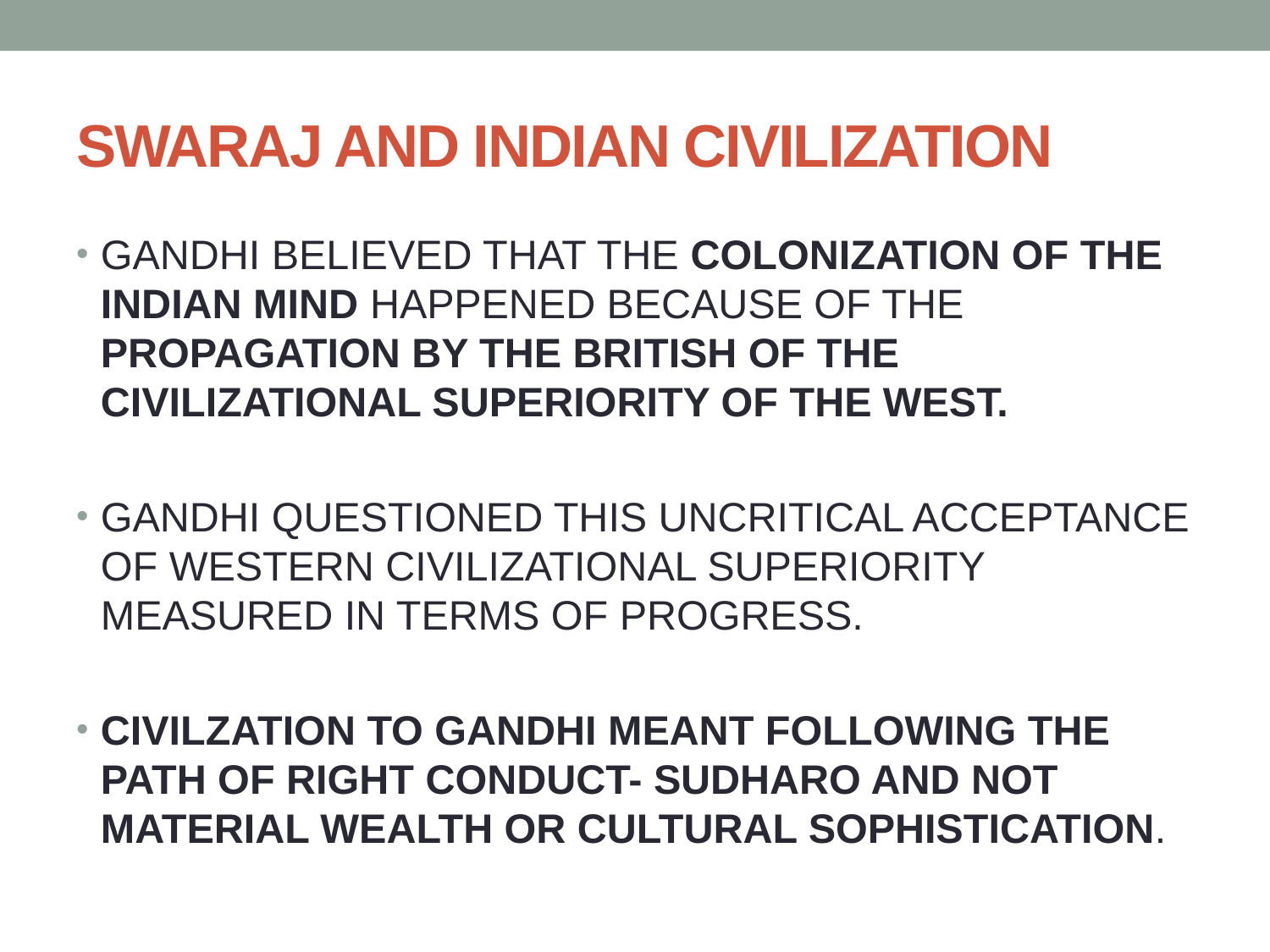

# SWARAJ AND INDIAN CIVILIZATION
GANDHI BELIEVED THAT THE COLONIZATION OF THE INDIAN MIND HAPPENED BECAUSE OF THE PROPAGATION BY THE BRITISH OF THE CIVILIZATIONAL SUPERIORITY OF THE WEST.

GANDHI QUESTIONED THIS UNCRITICAL ACCEPTANCE OF WESTERN CIVILIZATIONAL SUPERIORITY MEASURED IN TERMS OF PROGRESS.

CIVILZATION TO GANDHI MEANT FOLLOWING THE PATH OF RIGHT CONDUCT- SUDHARO AND NOT MATERIAL WEALTH OR CULTURAL SOPHISTICATION.